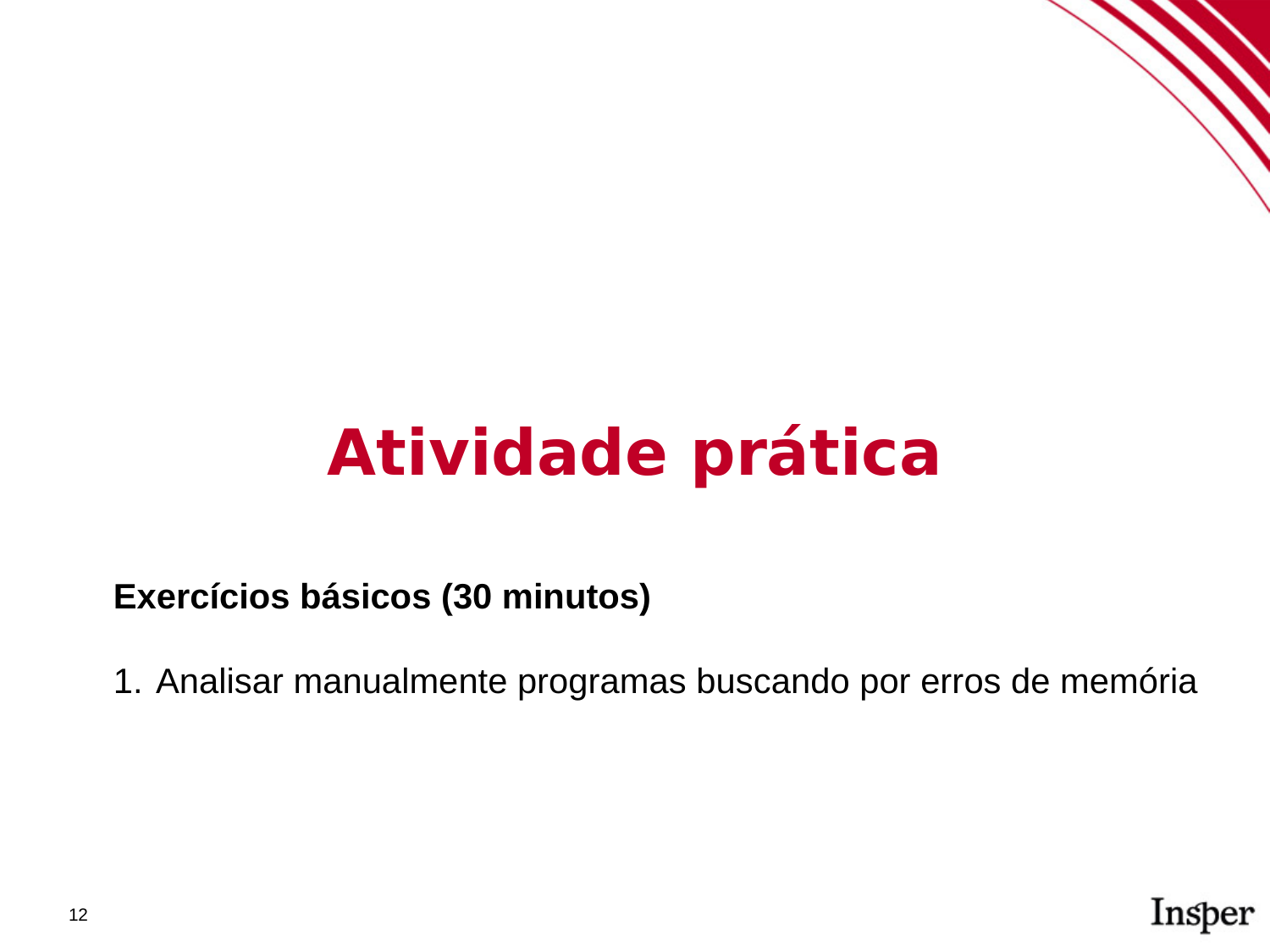

Atividade prática
Exercícios básicos (30 minutos)

Analisar manualmente programas buscando por erros de memória

12